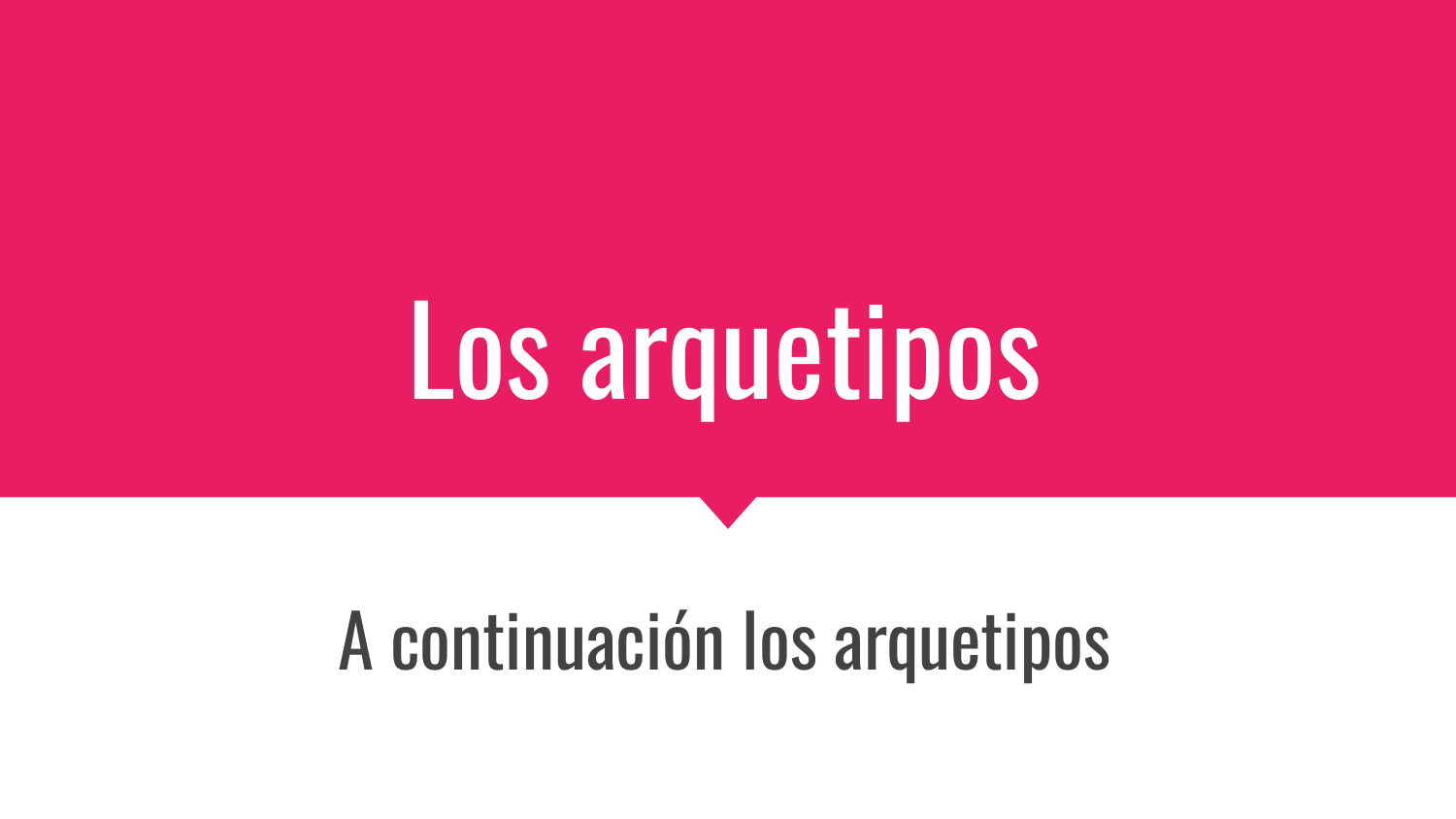

# Los arquetipos
A continuación los arquetipos